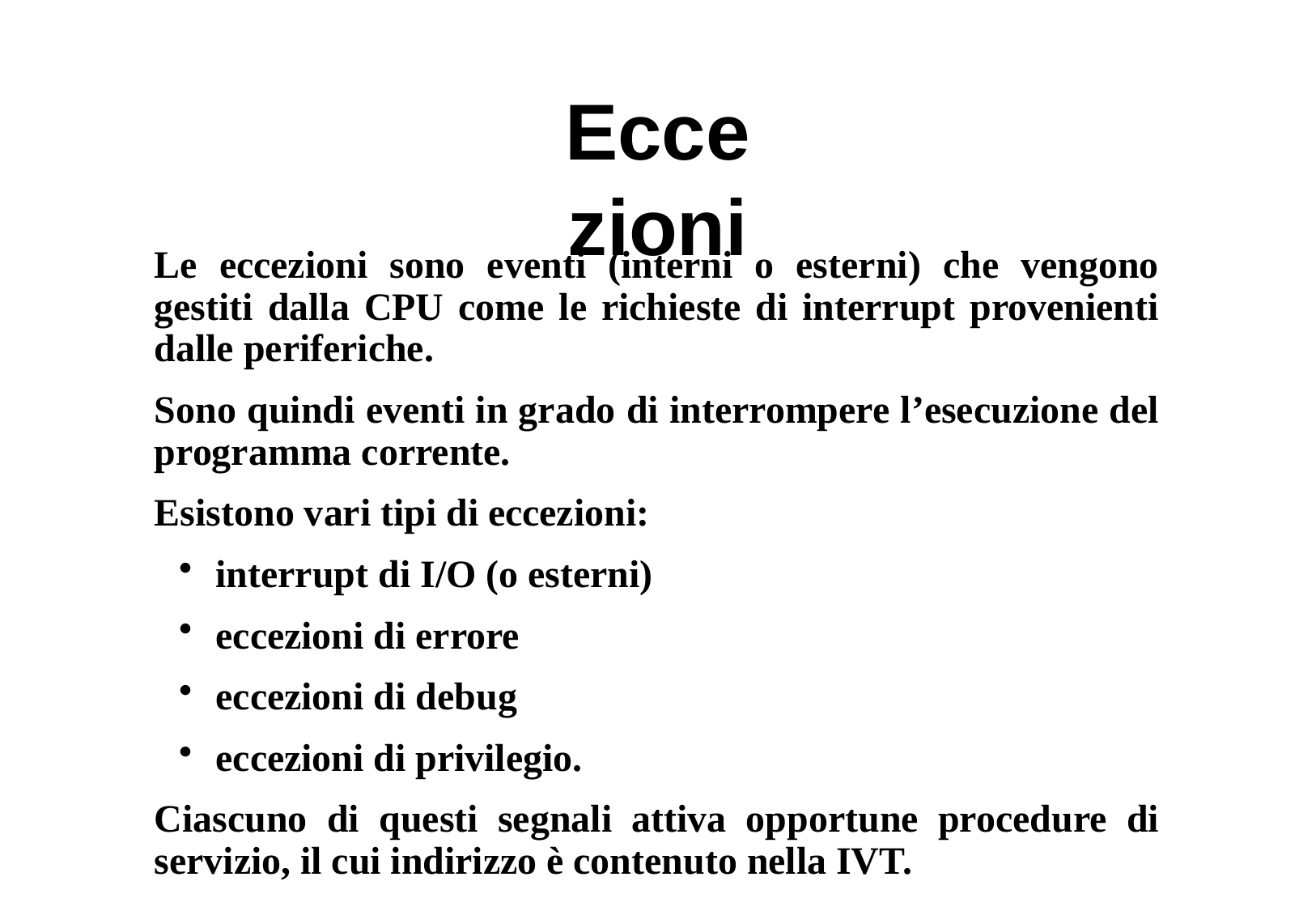

# Eccezioni
Le eccezioni sono eventi (interni o esterni) che vengono gestiti dalla CPU come le richieste di interrupt provenienti dalle periferiche.
Sono quindi eventi in grado di interrompere l’esecuzione del programma corrente.
Esistono vari tipi di eccezioni:
interrupt di I/O (o esterni)
eccezioni di errore
eccezioni di debug
eccezioni di privilegio.
Ciascuno di questi segnali attiva opportune procedure di servizio, il cui indirizzo è contenuto nella IVT.